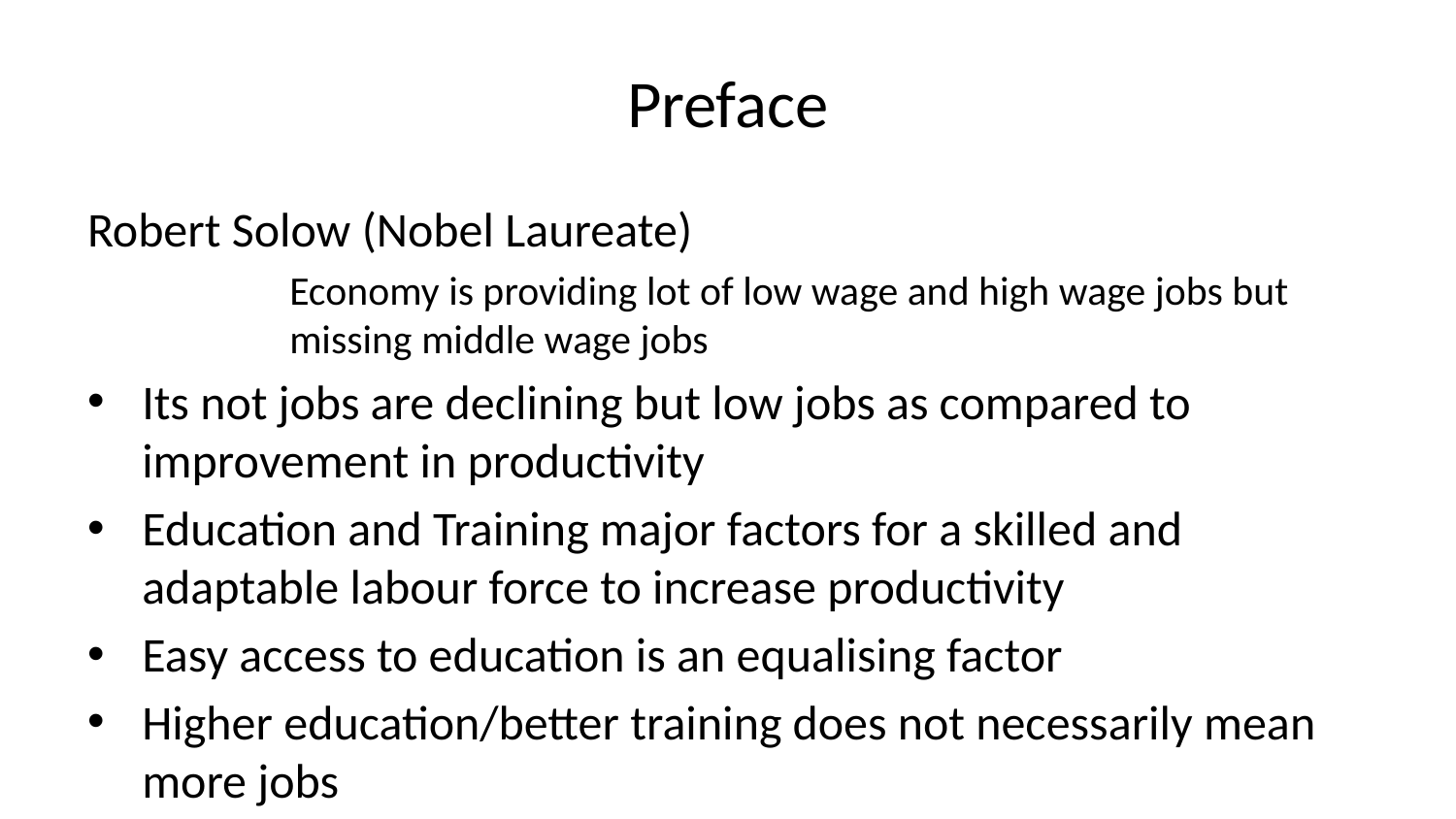

# Preface
Robert Solow (Nobel Laureate)
Economy is providing lot of low wage and high wage jobs but missing middle wage jobs
Its not jobs are declining but low jobs as compared to improvement in productivity
Education and Training major factors for a skilled and adaptable labour force to increase productivity
Easy access to education is an equalising factor
Higher education/better training does not necessarily mean more jobs
English middle class of 18th and 19th century
China and India middle class is a phenomenon of today
1970 or 20th century 3/4 of national income in wage and salaries. Its now trendless.